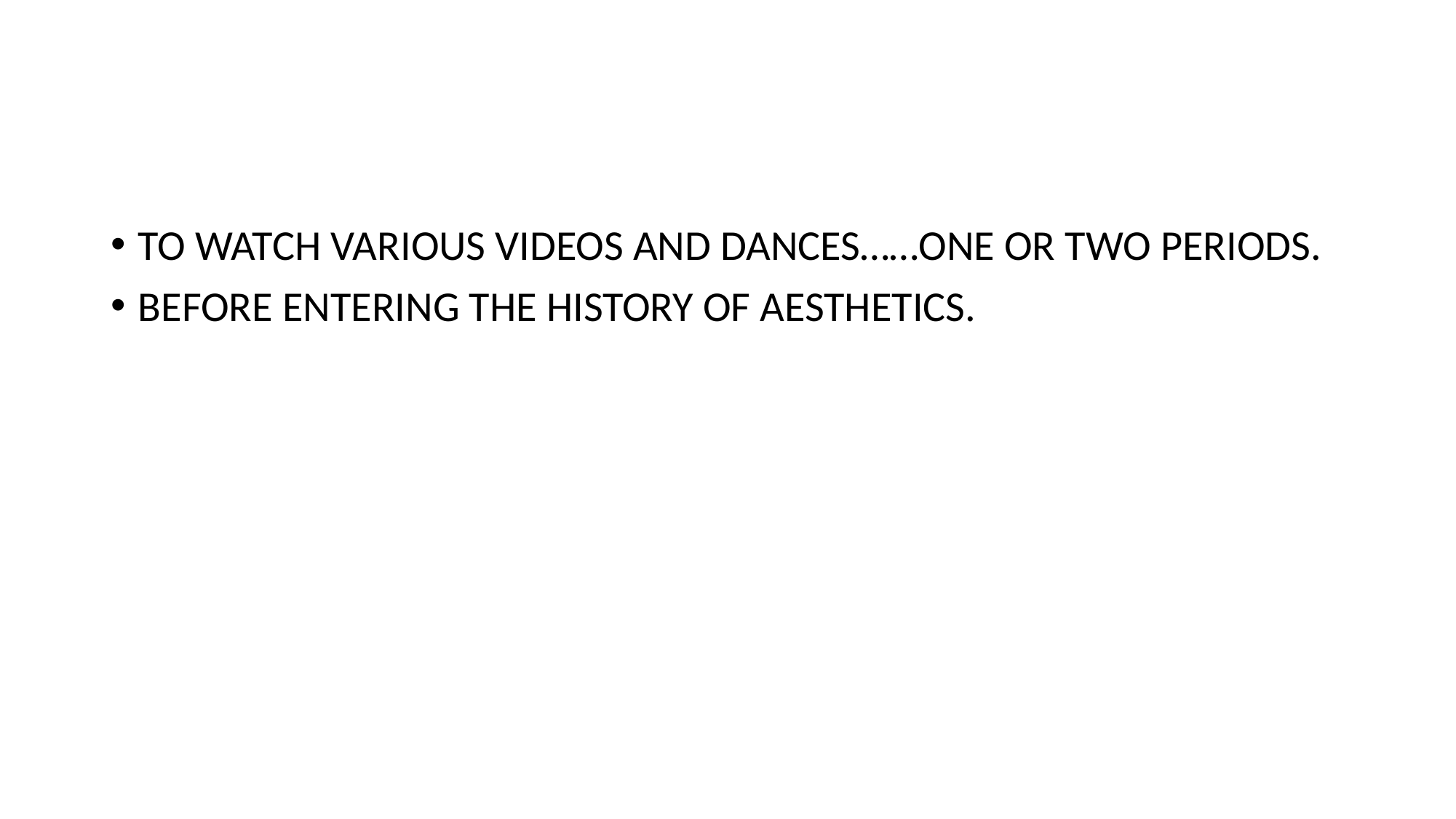

#
TO WATCH VARIOUS VIDEOS AND DANCES……ONE OR TWO PERIODS.
BEFORE ENTERING THE HISTORY OF AESTHETICS.